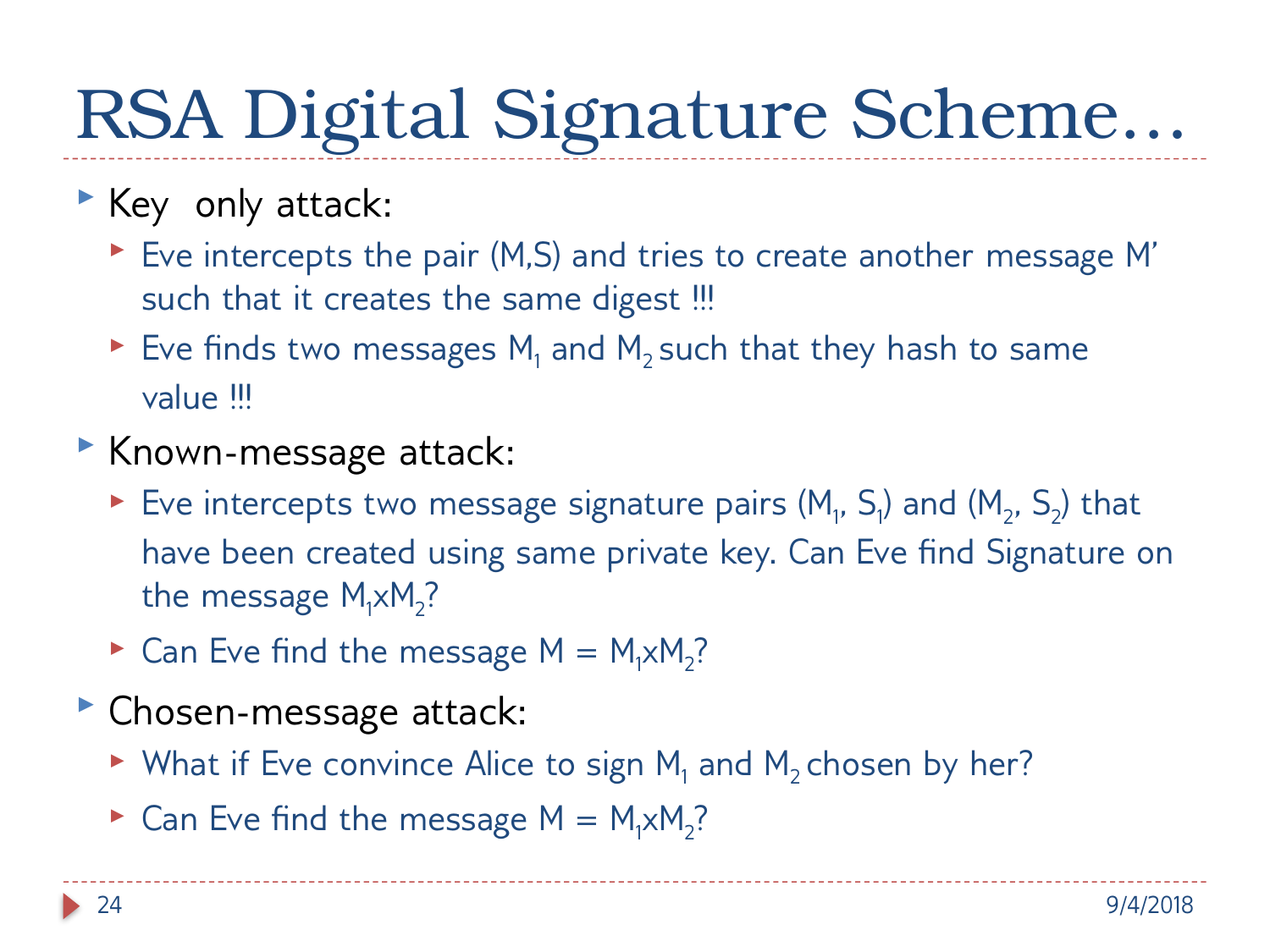

# RSA Digital Signature Scheme…
Key  only attack:
Eve intercepts the pair (M,S) and tries to create another message M’ such that it creates the same digest !!!
Eve finds two messages M1 and M2 such that they hash to same value !!!
Known-message attack:
Eve intercepts two message signature pairs (M1, S1) and (M2, S2) that have been created using same private key. Can Eve find Signature on the message M1xM2?
Can Eve find the message M = M1xM2?
Chosen-message attack:
What if Eve convince Alice to sign M1 and M2 chosen by her?
Can Eve find the message M = M1xM2?
24
9/4/2018